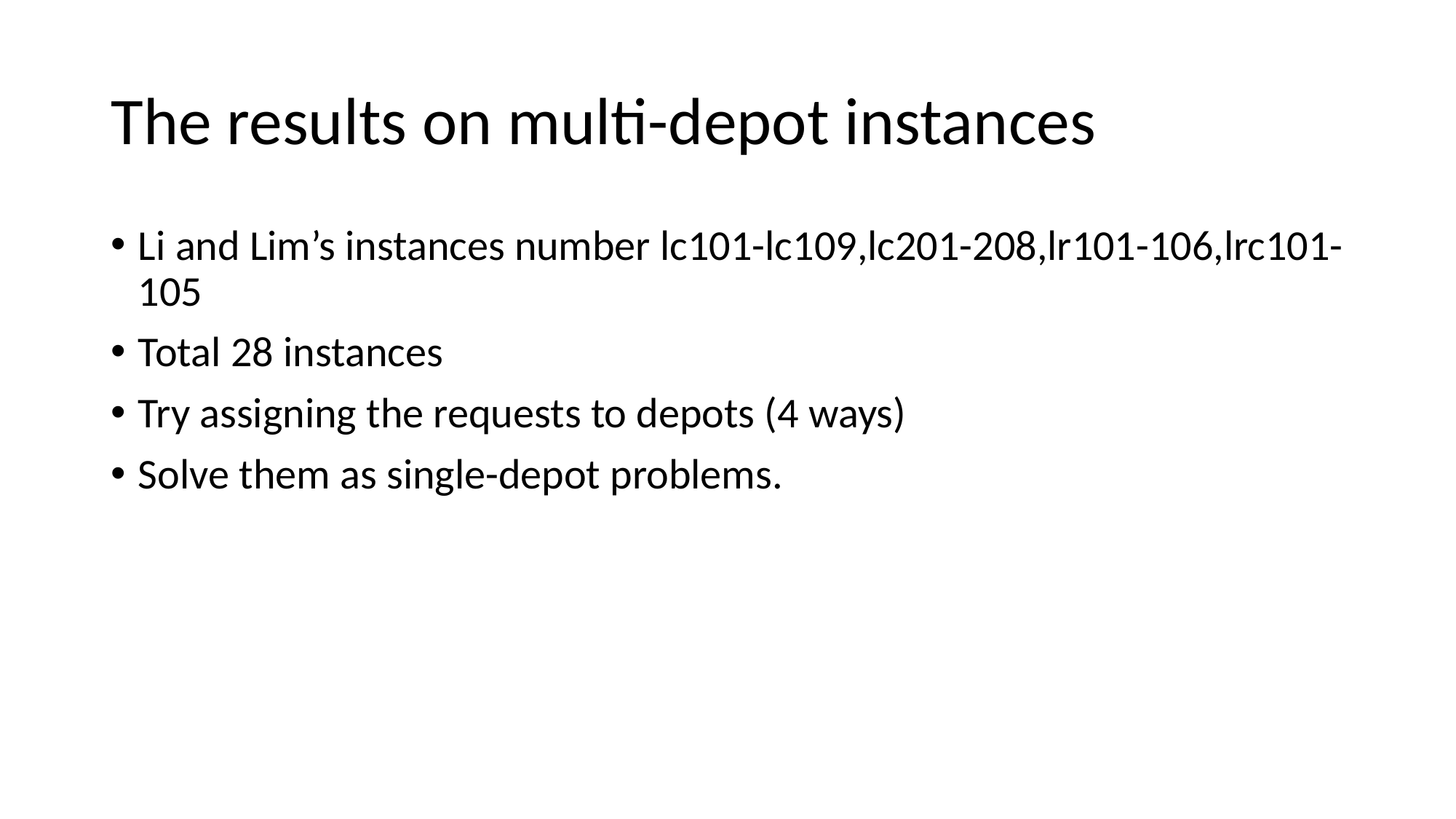

# The results on multi-depot instances
Li and Lim’s instances number lc101-lc109,lc201-208,lr101-106,lrc101-105
Total 28 instances
Try assigning the requests to depots (4 ways)
Solve them as single-depot problems.